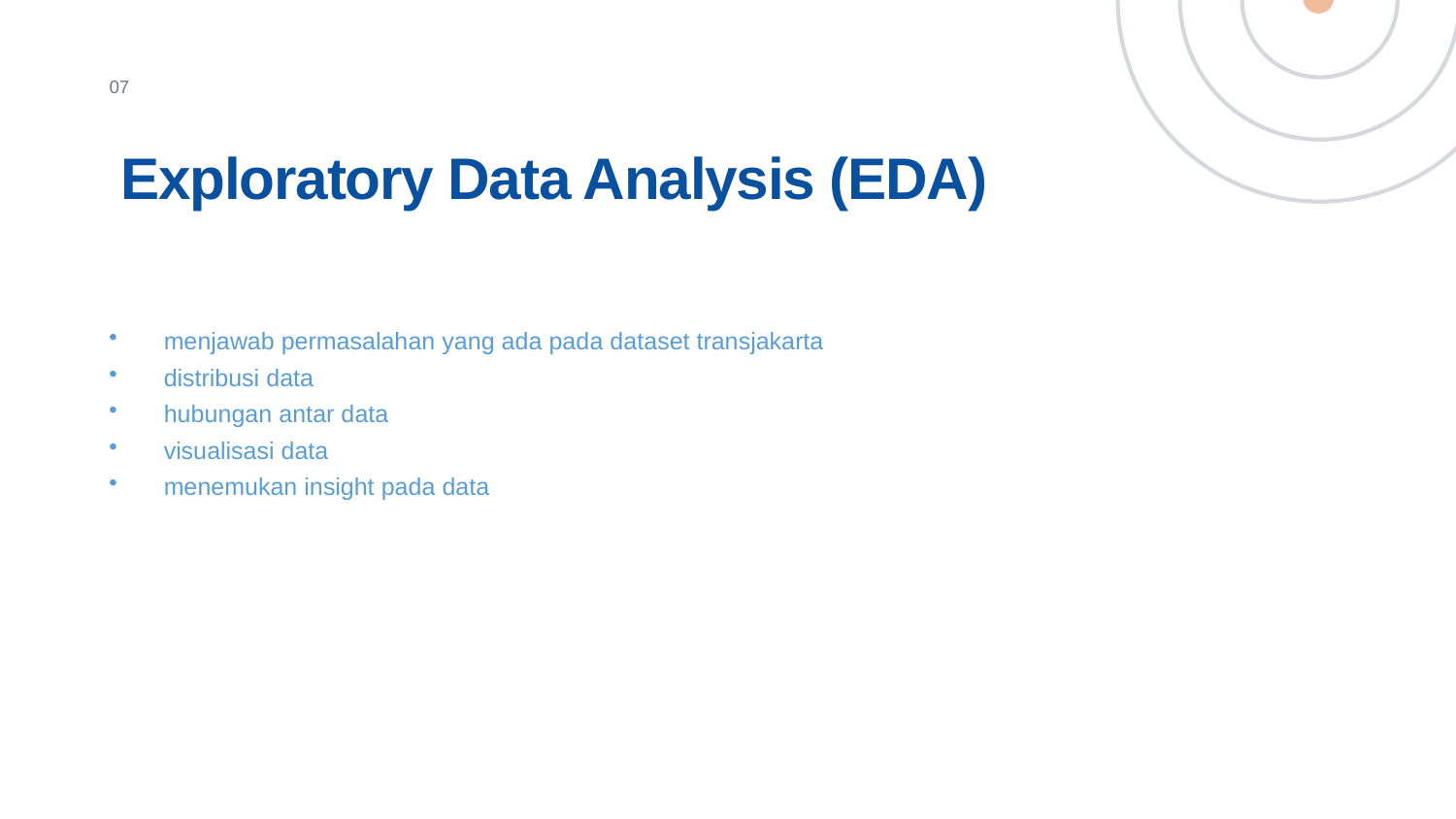

07
Exploratory Data Analysis (EDA)
menjawab permasalahan yang ada pada dataset transjakarta
distribusi data
hubungan antar data
visualisasi data
menemukan insight pada data